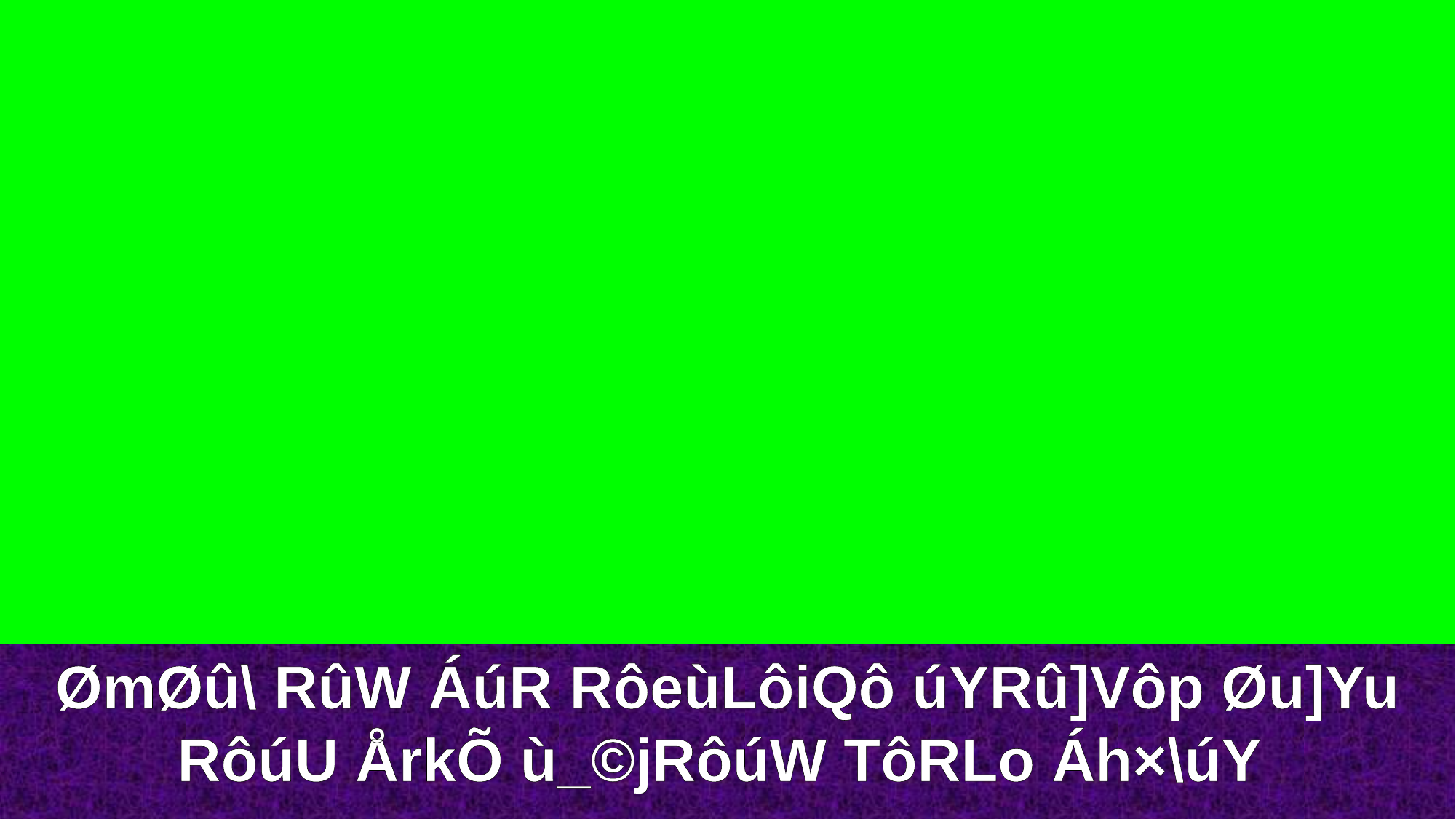

ØmØû\ RûW ÁúR RôeùLôiQô úYRû]Vôp Øu]Yu RôúU ÅrkÕ ù_©jRôúW TôRLo Áh×\úY